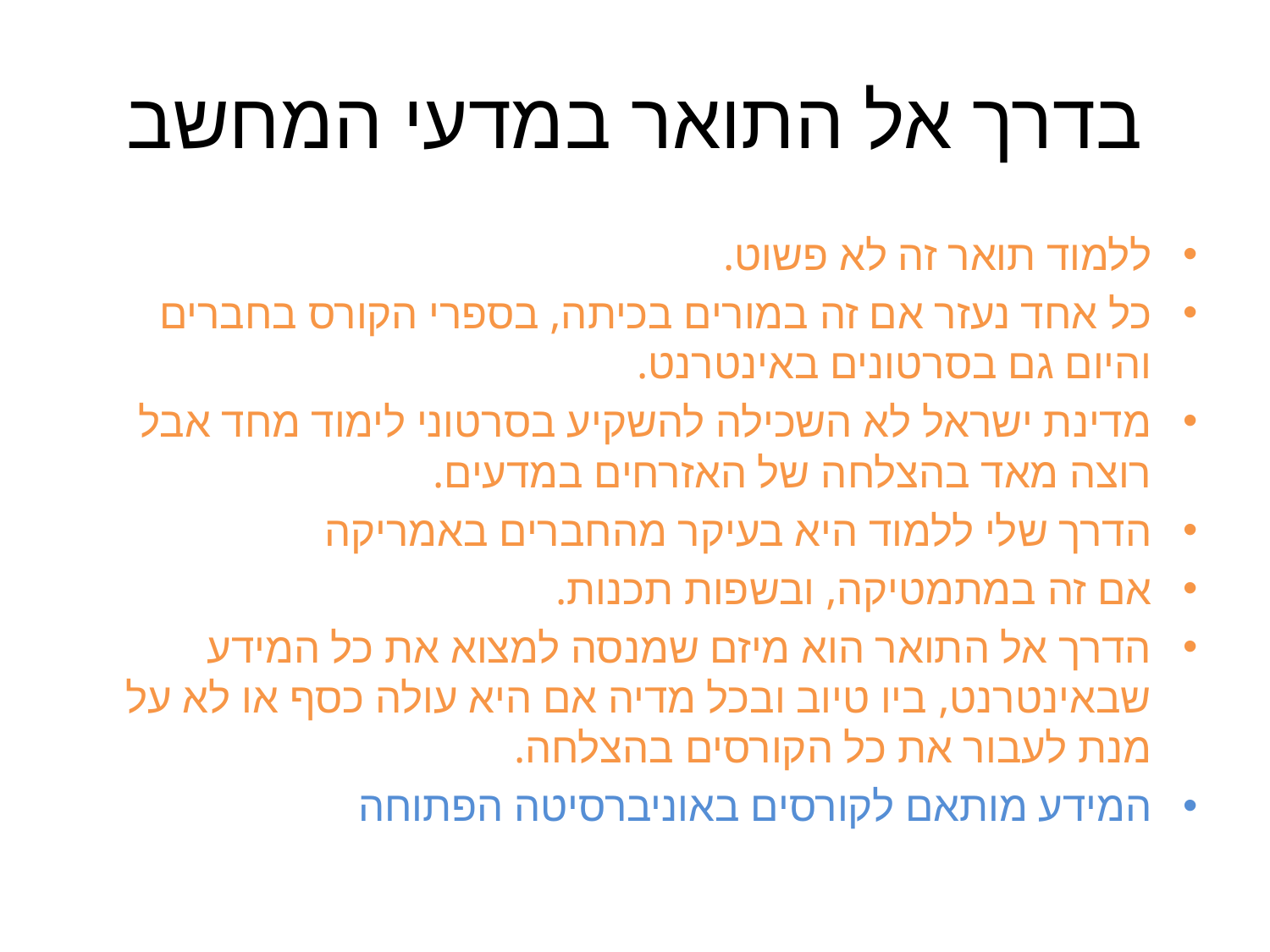

# בדרך אל התואר במדעי המחשב
ללמוד תואר זה לא פשוט.
כל אחד נעזר אם זה במורים בכיתה, בספרי הקורס בחברים והיום גם בסרטונים באינטרנט.
מדינת ישראל לא השכילה להשקיע בסרטוני לימוד מחד אבל רוצה מאד בהצלחה של האזרחים במדעים.
הדרך שלי ללמוד היא בעיקר מהחברים באמריקה
אם זה במתמטיקה, ובשפות תכנות.
הדרך אל התואר הוא מיזם שמנסה למצוא את כל המידע שבאינטרנט, ביו טיוב ובכל מדיה אם היא עולה כסף או לא על מנת לעבור את כל הקורסים בהצלחה.
המידע מותאם לקורסים באוניברסיטה הפתוחה